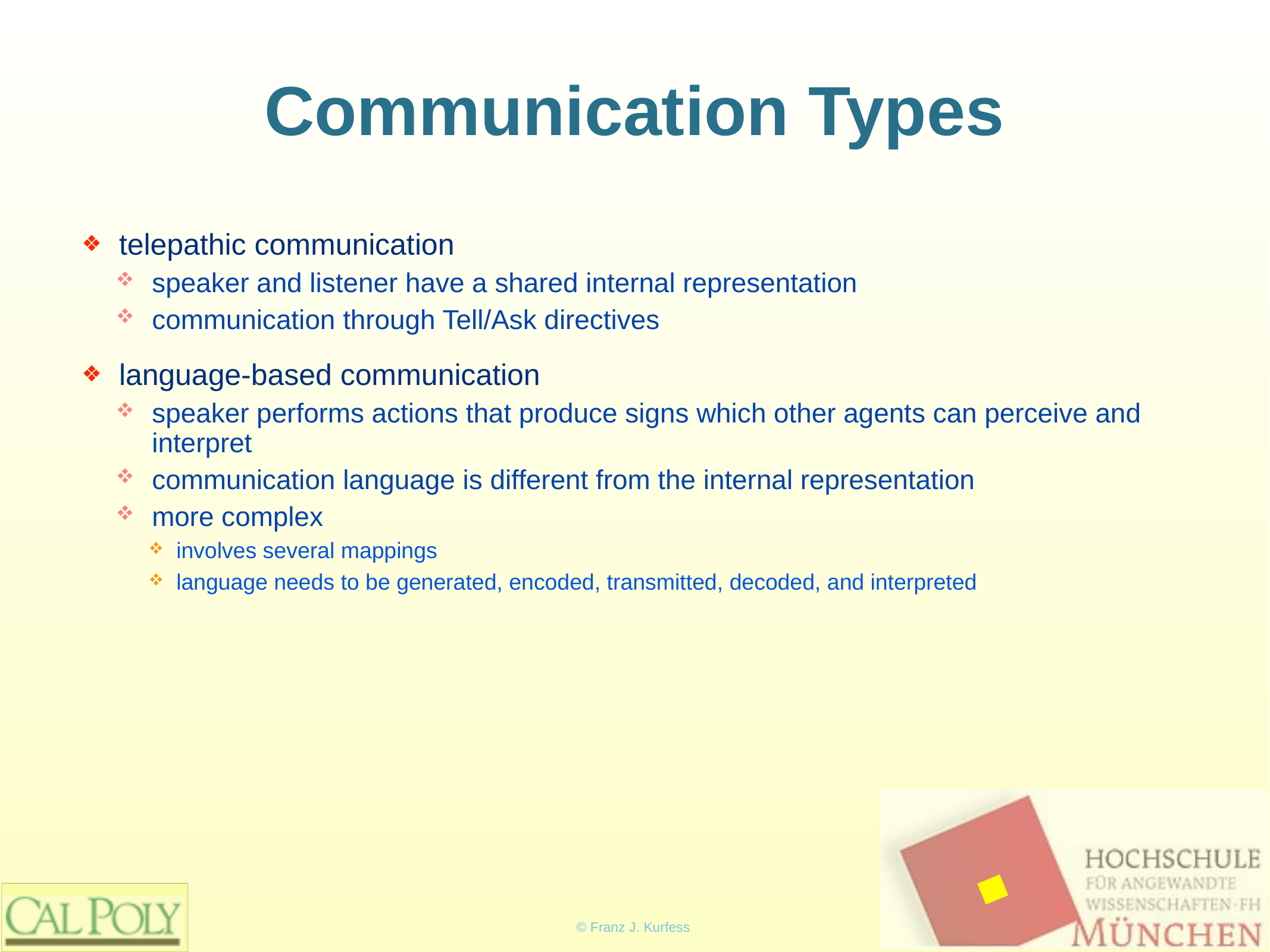

# Communication Types
telepathic communication
speaker and listener have a shared internal representation
communication through Tell/Ask directives
language-based communication
speaker performs actions that produce signs which other agents can perceive and interpret
communication language is different from the internal representation
more complex
involves several mappings
language needs to be generated, encoded, transmitted, decoded, and interpreted
26